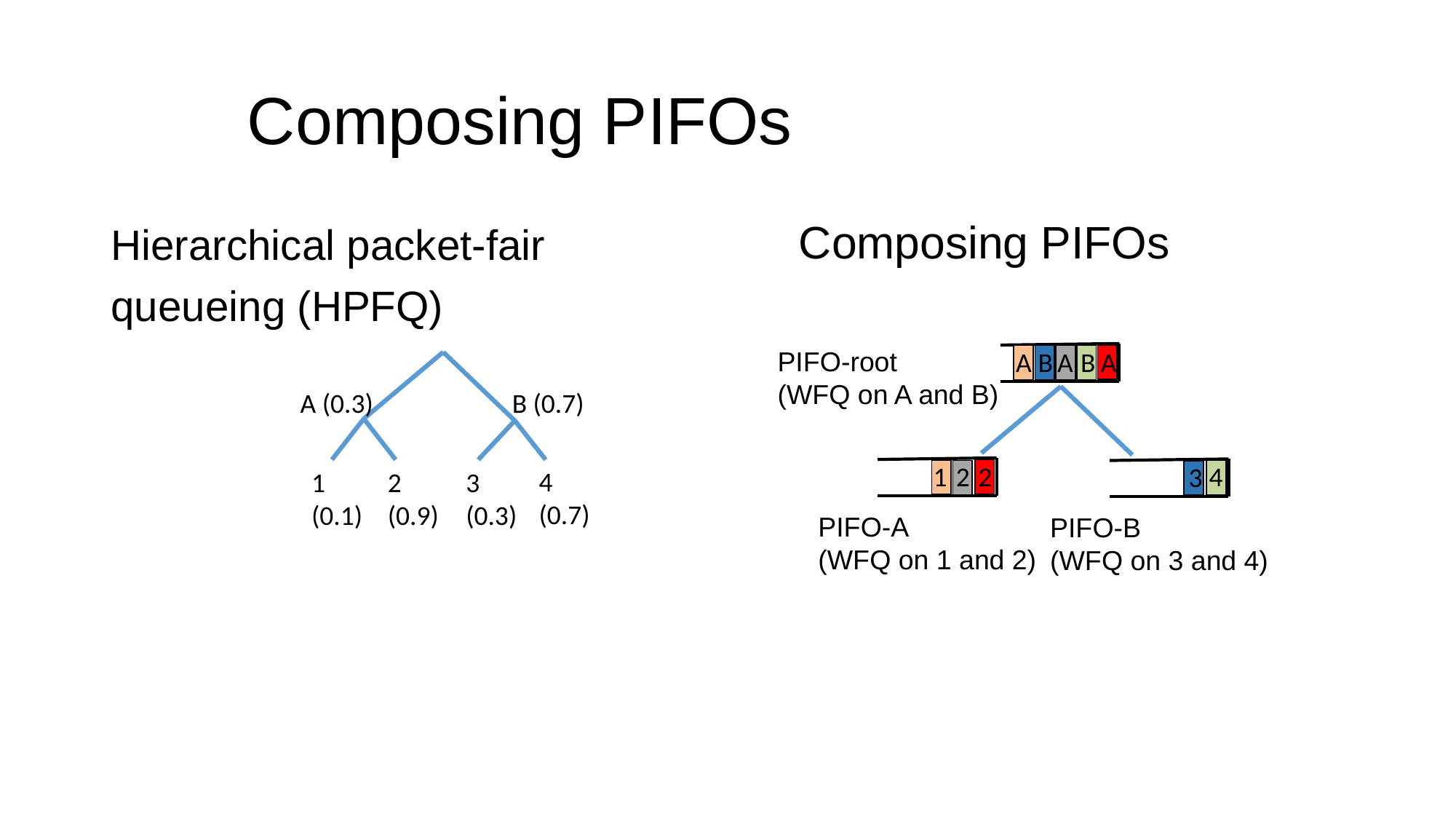

# Composing PIFOs
Composing PIFOs
Hierarchical packet-fair
queueing (HPFQ)
PIFO-root
(WFQ on A and B)
B
A
B
A
A

A (0.3)
B (0.7)
1
2
2
4
3
4
(0.7)

1
(0.1)
2
(0.9)
3
(0.3)

PIFO-A
(WFQ on 1 and 2)
PIFO-B
(WFQ on 3 and 4)